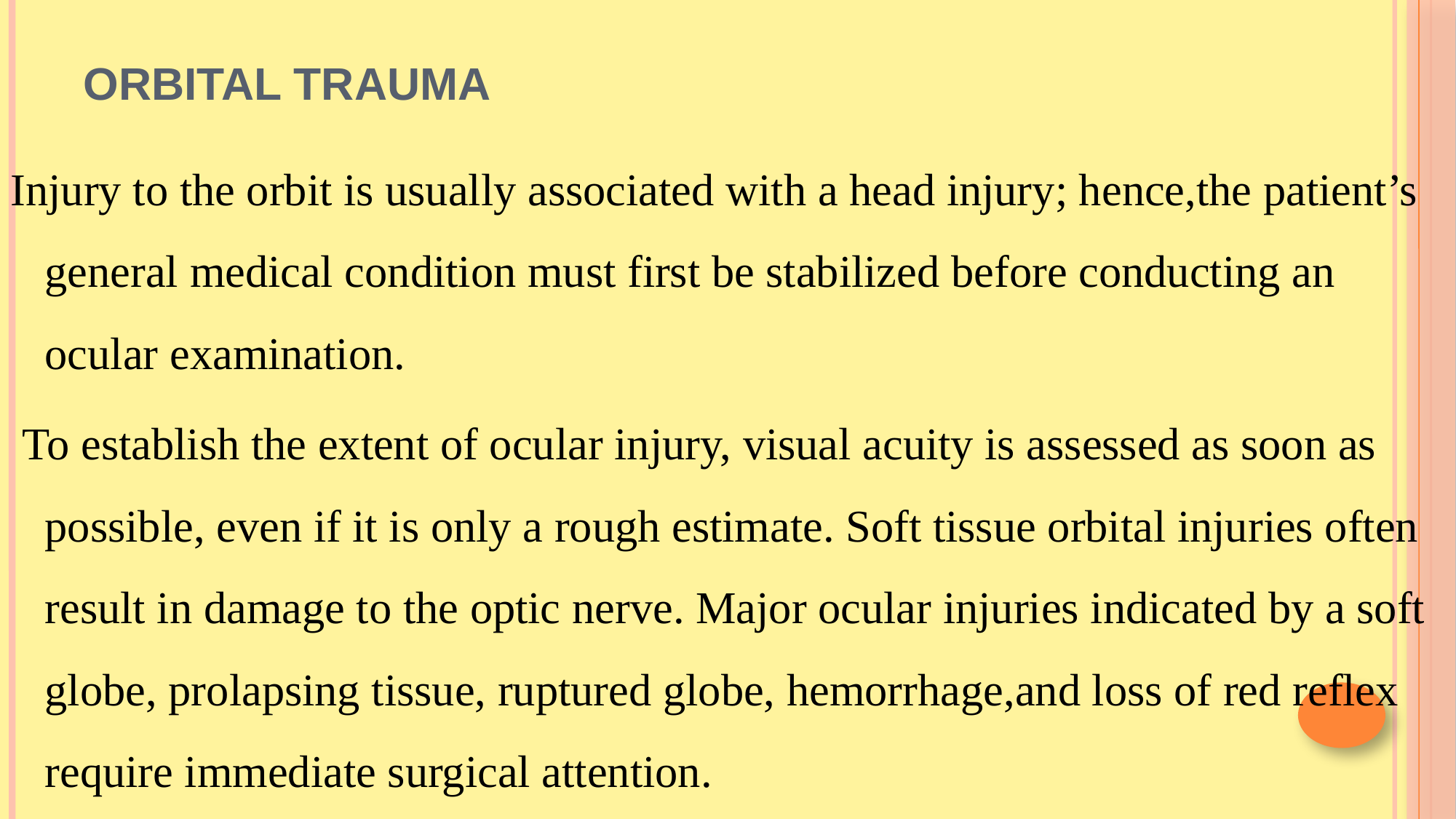

# ORBITAL TRAUMA
Injury to the orbit is usually associated with a head injury; hence,the patient’s general medical condition must first be stabilized before conducting an ocular examination.
 To establish the extent of ocular injury, visual acuity is assessed as soon as possible, even if it is only a rough estimate. Soft tissue orbital injuries often result in damage to the optic nerve. Major ocular injuries indicated by a soft globe, prolapsing tissue, ruptured globe, hemorrhage,and loss of red reflex require immediate surgical attention.